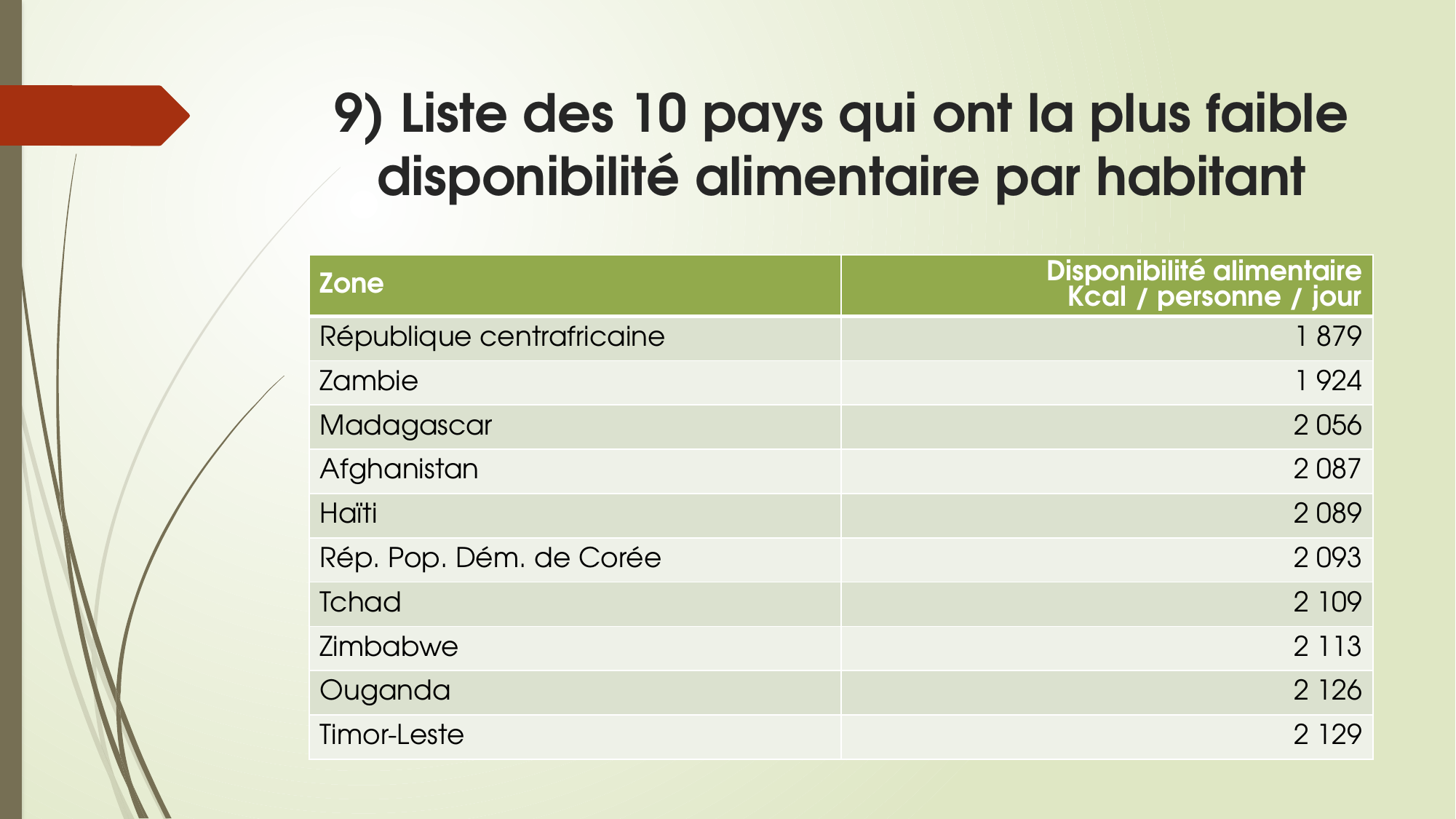

# 9) Liste des 10 pays qui ont la plus faible disponibilité alimentaire par habitant
| Zone | Disponibilité alimentaire Kcal / personne / jour |
| --- | --- |
| République centrafricaine | 1 879 |
| Zambie | 1 924 |
| Madagascar | 2 056 |
| Afghanistan | 2 087 |
| Haïti | 2 089 |
| Rép. Pop. Dém. de Corée | 2 093 |
| Tchad | 2 109 |
| Zimbabwe | 2 113 |
| Ouganda | 2 126 |
| Timor-Leste | 2 129 |